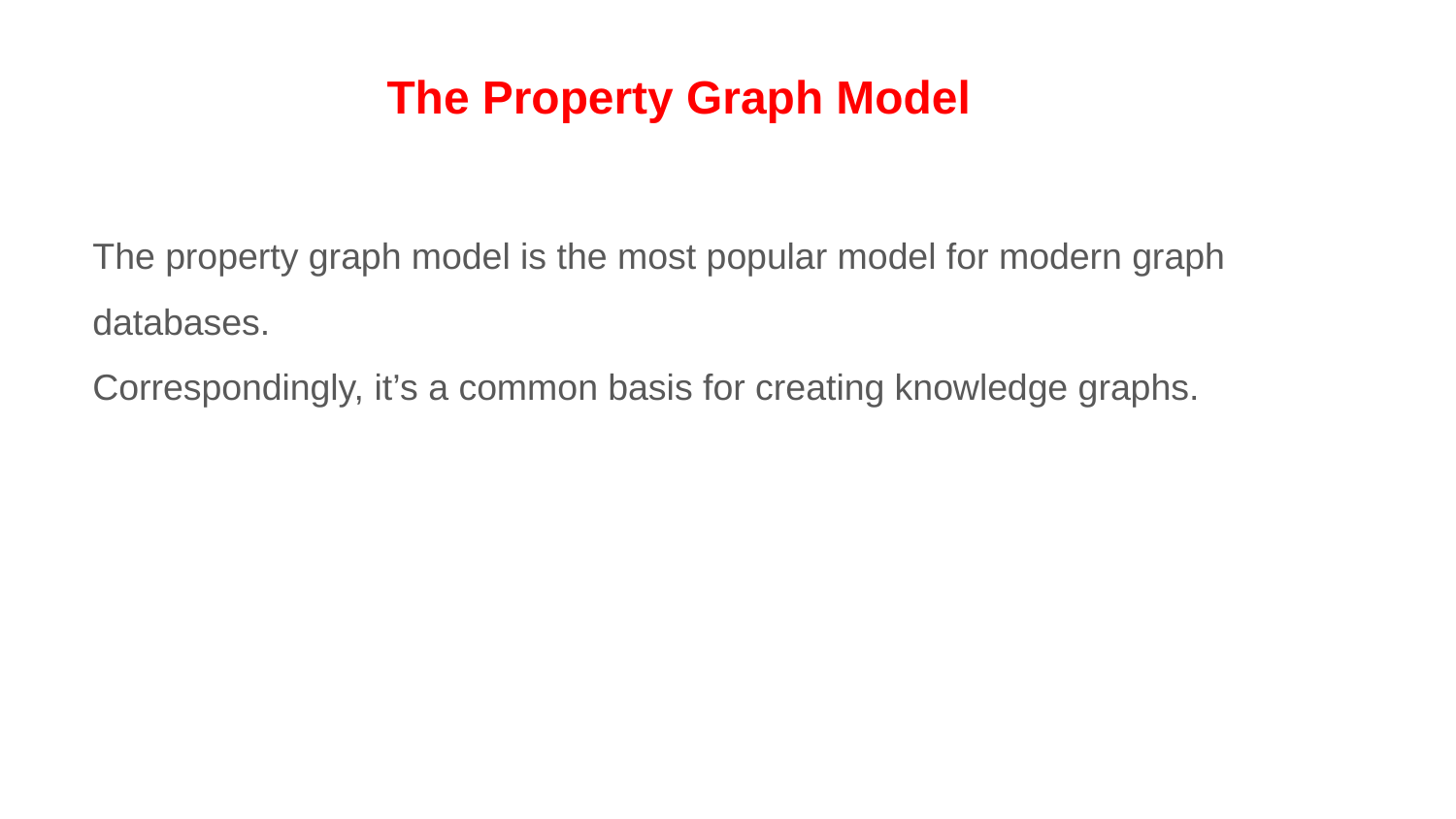

The Property Graph Model
The property graph model is the most popular model for modern graph databases.
Correspondingly, it’s a common basis for creating knowledge graphs.